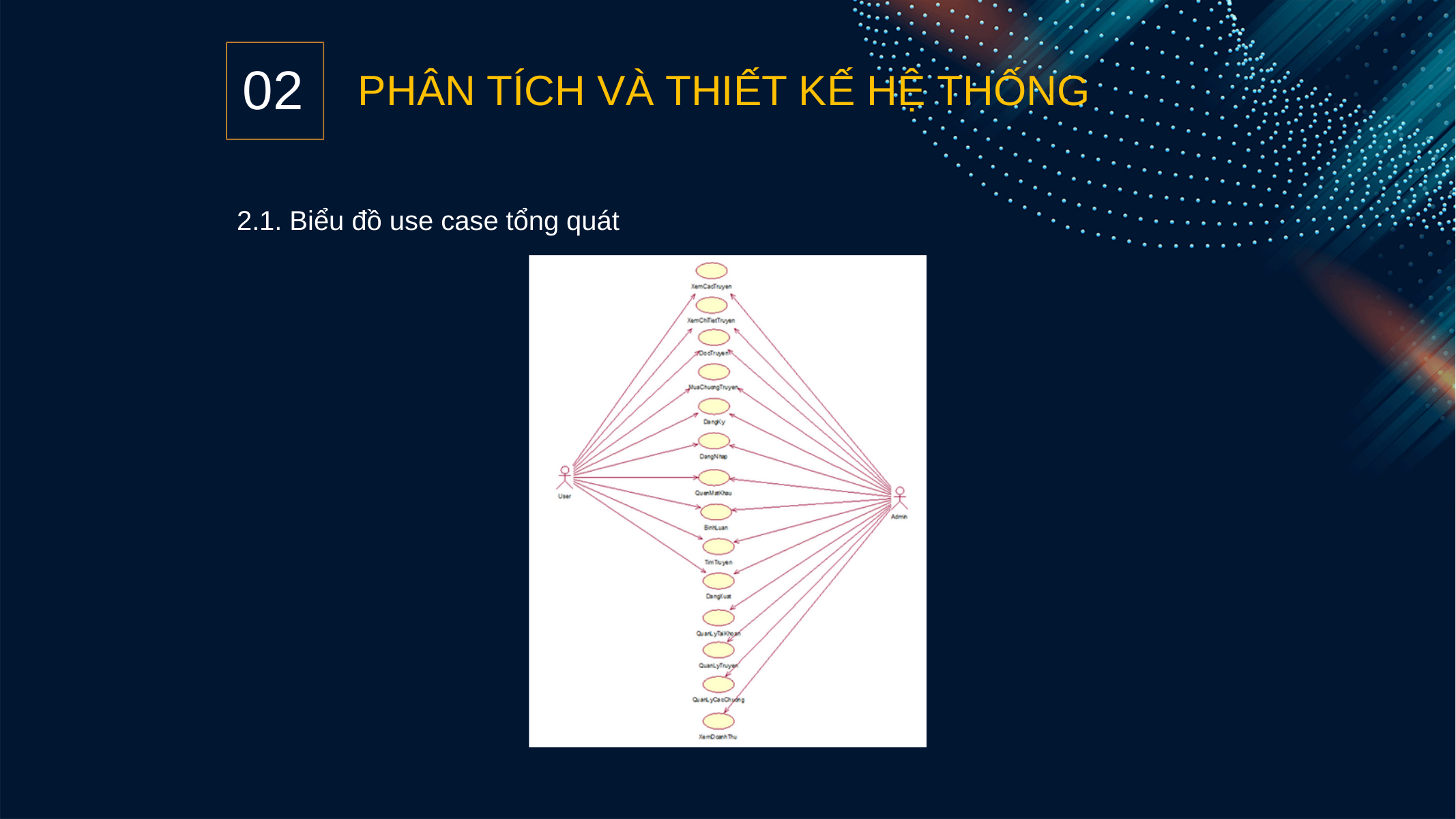

02
PHÂN TÍCH VÀ THIẾT KẾ HỆ THỐNG
2.1. Biểu đồ use case tổng quát